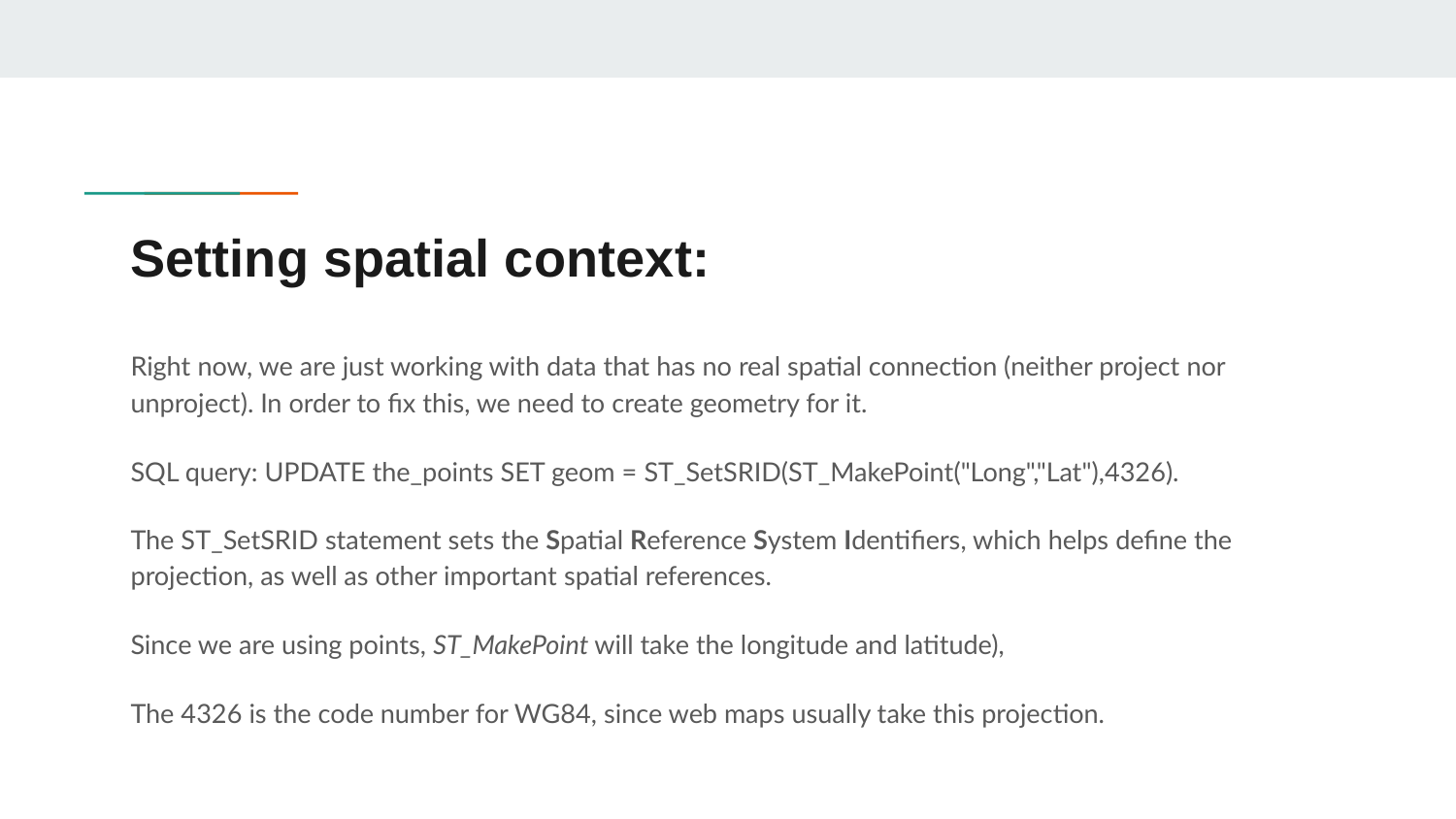

# Setting spatial context:
Right now, we are just working with data that has no real spatial connection (neither project nor unproject). In order to fix this, we need to create geometry for it.
SQL query: UPDATE the_points SET geom = ST_SetSRID(ST_MakePoint("Long","Lat"),4326).
The ST_SetSRID statement sets the Spatial Reference System Identifiers, which helps define the projection, as well as other important spatial references.
Since we are using points, ST_MakePoint will take the longitude and latitude),
The 4326 is the code number for WG84, since web maps usually take this projection.